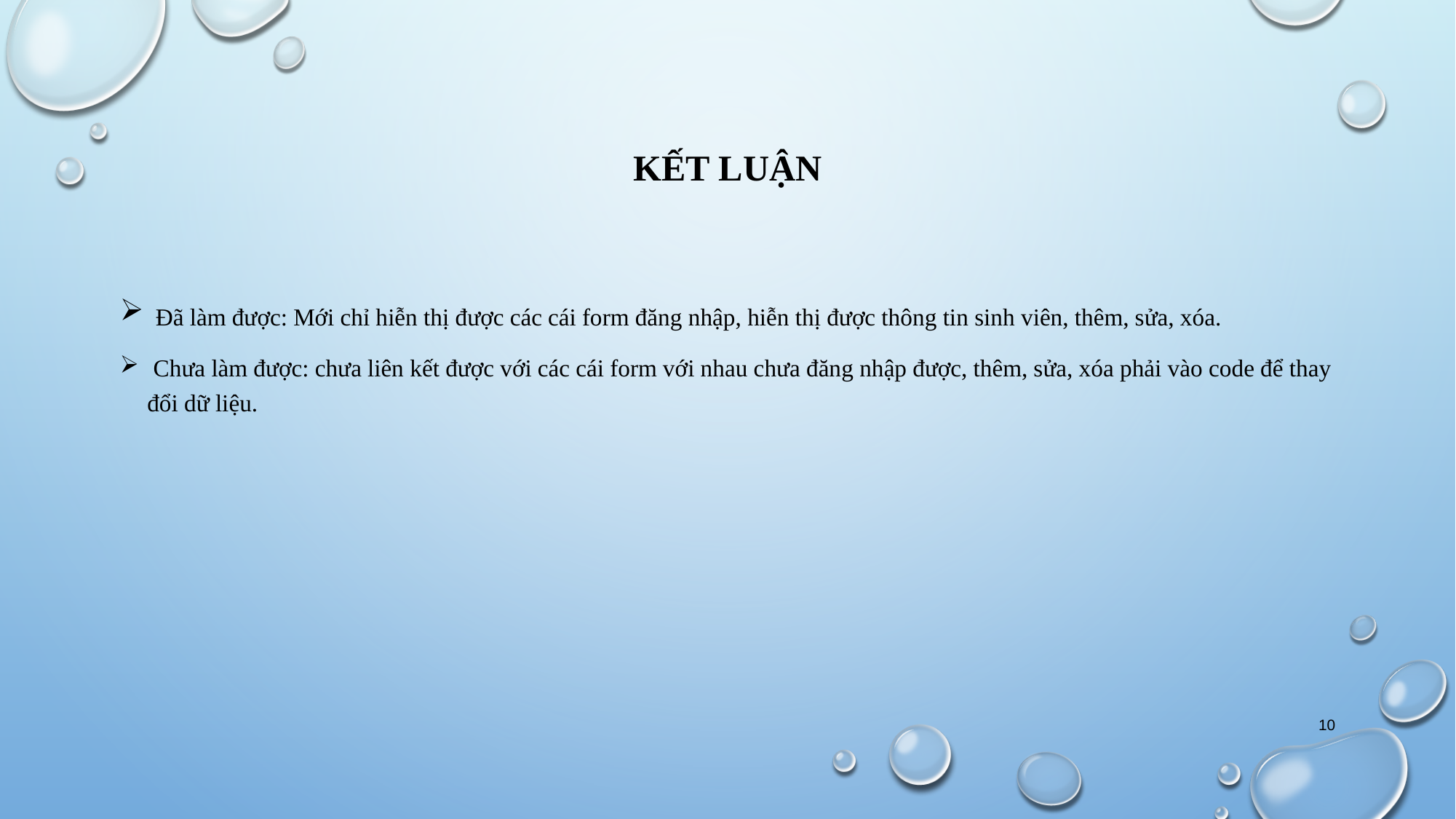

# Kết luận
 Đã làm được: Mới chỉ hiễn thị được các cái form đăng nhập, hiễn thị được thông tin sinh viên, thêm, sửa, xóa.
 Chưa làm được: chưa liên kết được với các cái form với nhau chưa đăng nhập được, thêm, sửa, xóa phải vào code để thay đổi dữ liệu.
10